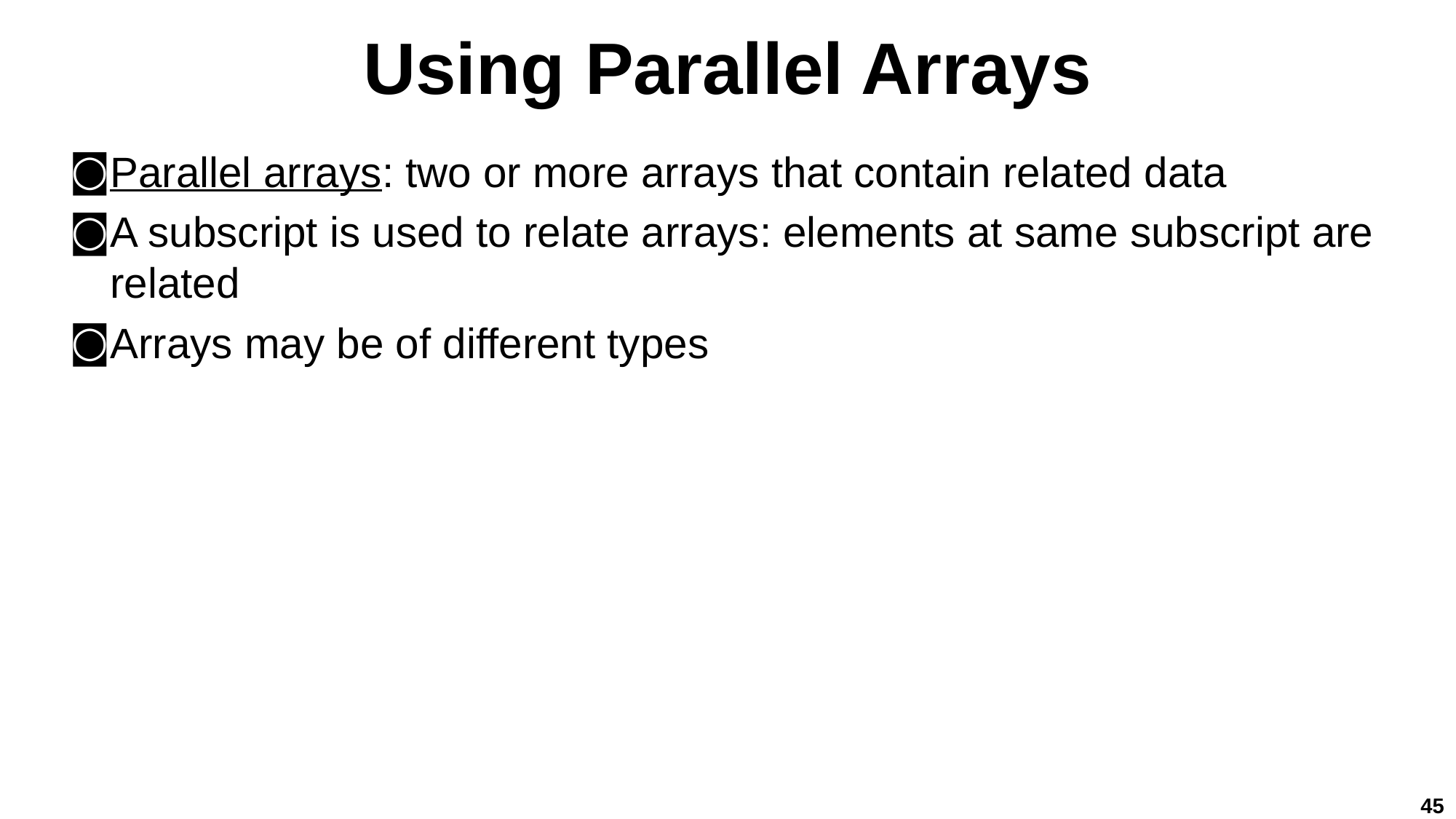

# Using Parallel Arrays
Parallel arrays: two or more arrays that contain related data
A subscript is used to relate arrays: elements at same subscript are related
Arrays may be of different types
45